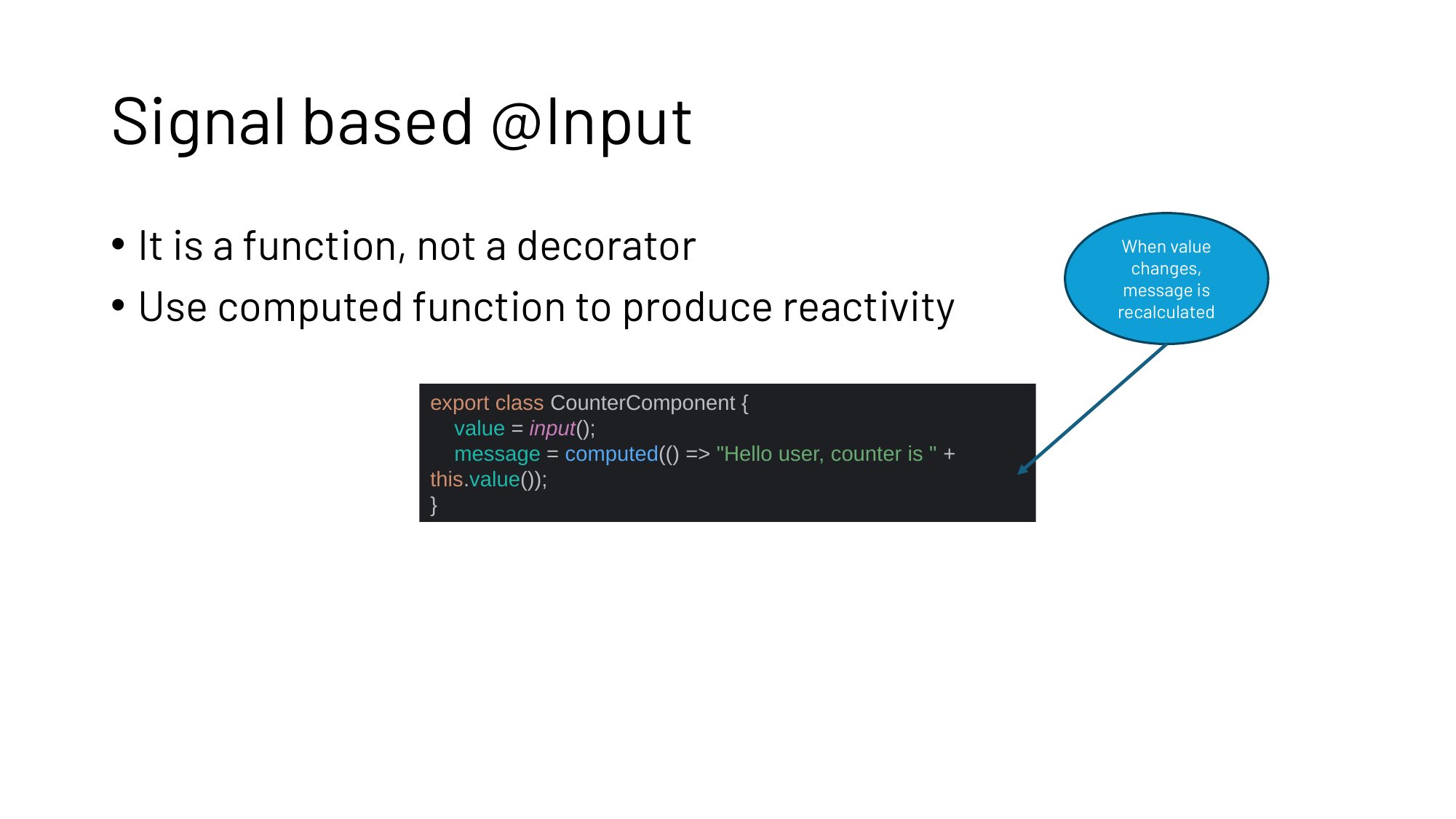

# Signal based @Input
When value changes, message is recalculated
It is a function, not a decorator
Use computed function to produce reactivity
export class CounterComponent {
    value = input();
    message = computed(() => "Hello user, counter is " + this.value());
}